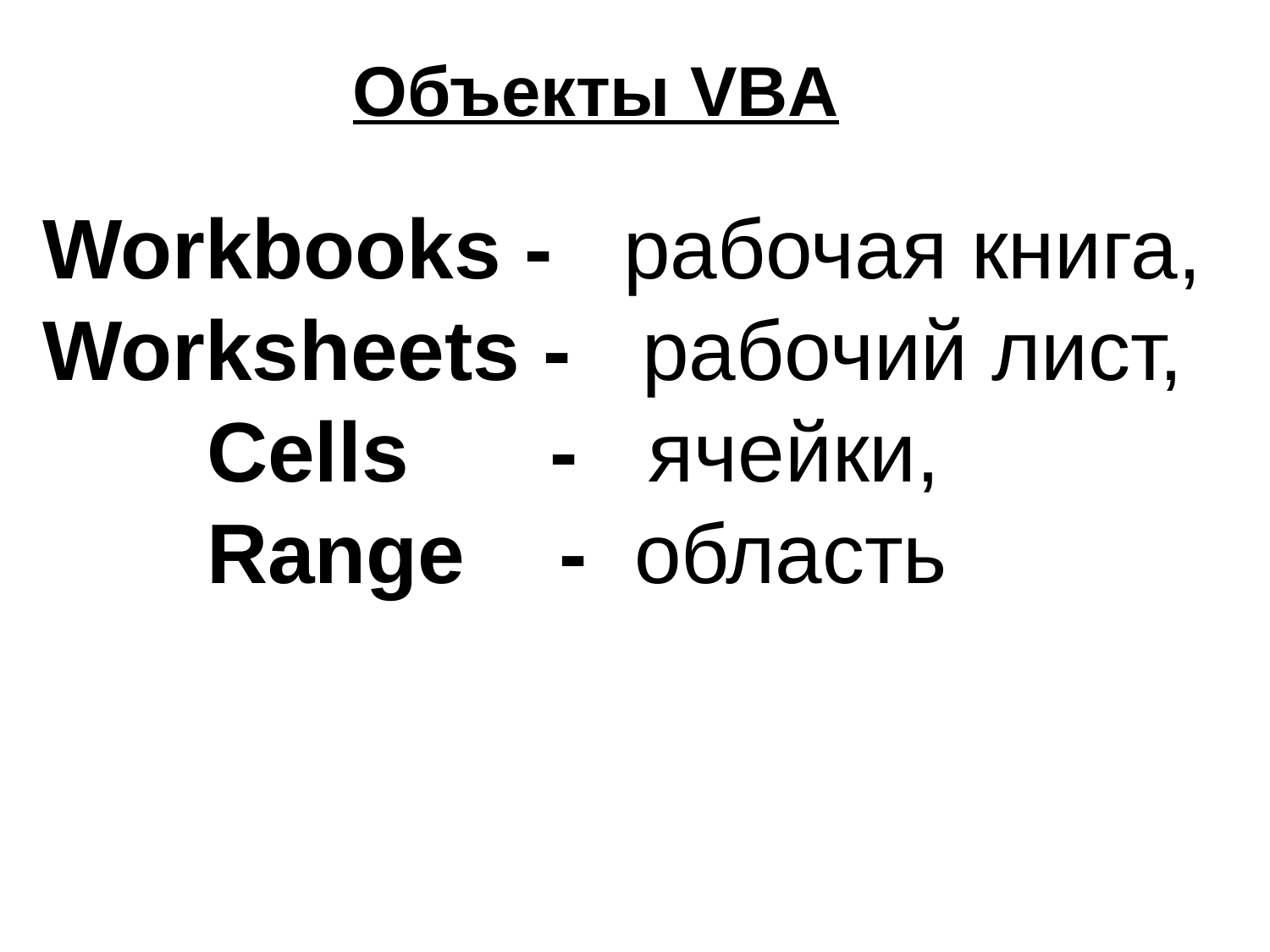

Объекты VBA
Workbooks -   рабочая книга,
Worksheets -   рабочий лист,
       Cells      -   ячейки,
       Range    -  область